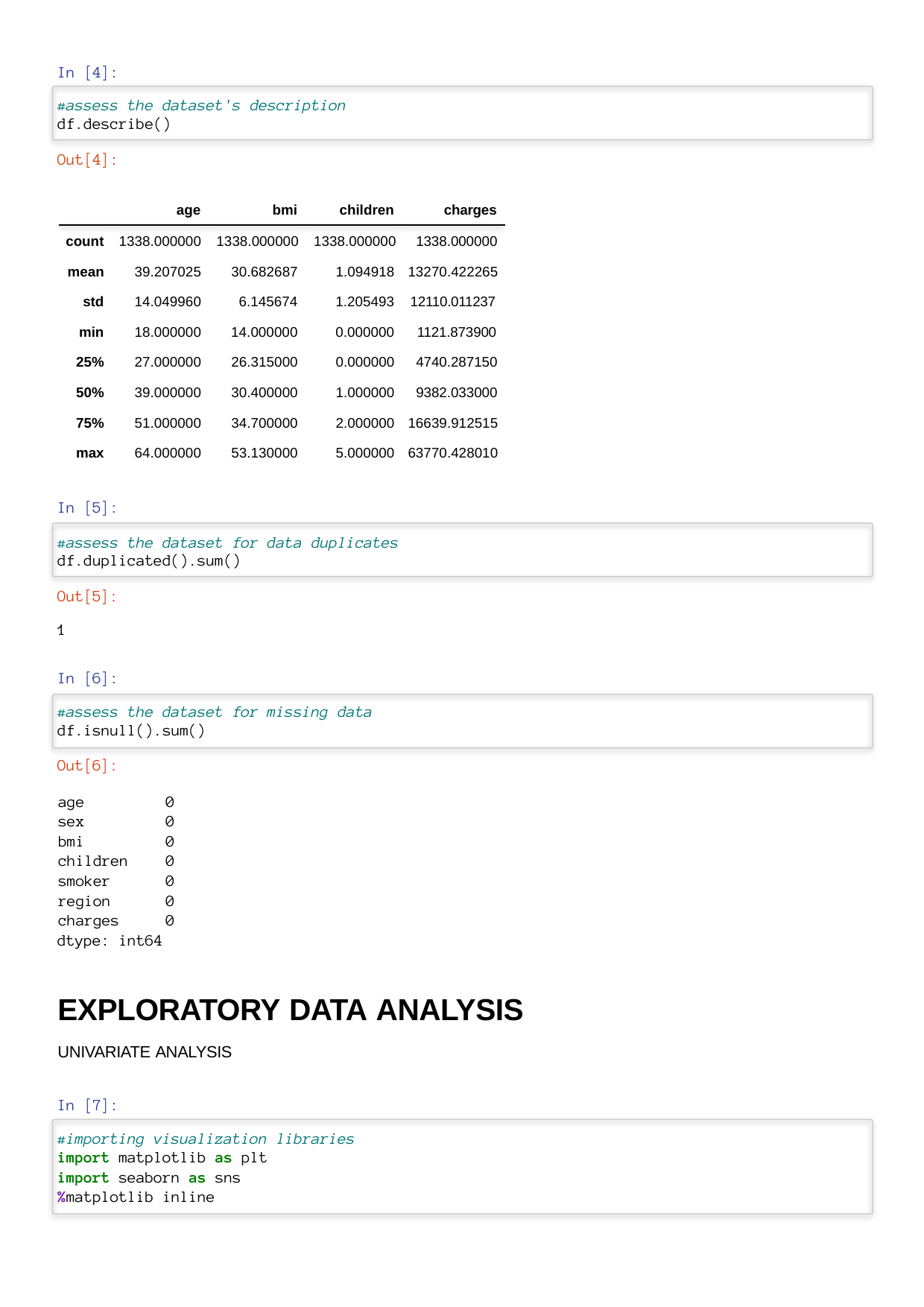

In [4]:

#assess the dataset's description df.describe()

Out[4]:

age	bmi	children	charges

count   1338.000000   1338.000000   1338.000000	1338.000000
mean	39.207025	30.682687	1.094918   13270.422265
std	14.049960	6.145674	1.205493	12110.011237
min	18.000000	14.000000	0.000000	1121.873900
25%	27.000000	26.315000	0.000000	4740.287150
50%	39.000000	30.400000	1.000000	9382.033000
75%	51.000000	34.700000	2.000000   16639.912515
max	64.000000	53.130000	5.000000   63770.428010
In [5]:

#assess the dataset for data duplicates df.duplicated().sum()

Out[5]:

1

In [6]:

#assess the dataset for missing data df.isnull().sum()

Out[6]:

age	0
sex	0
bmi	0
children	0
smoker	0
region	0
charges	0
dtype: int64

EXPLORATORY DATA ANALYSIS

UNIVARIATE ANALYSIS

In [7]:

#importing visualization libraries
import matplotlib as plt
import seaborn as sns
%matplotlib inline